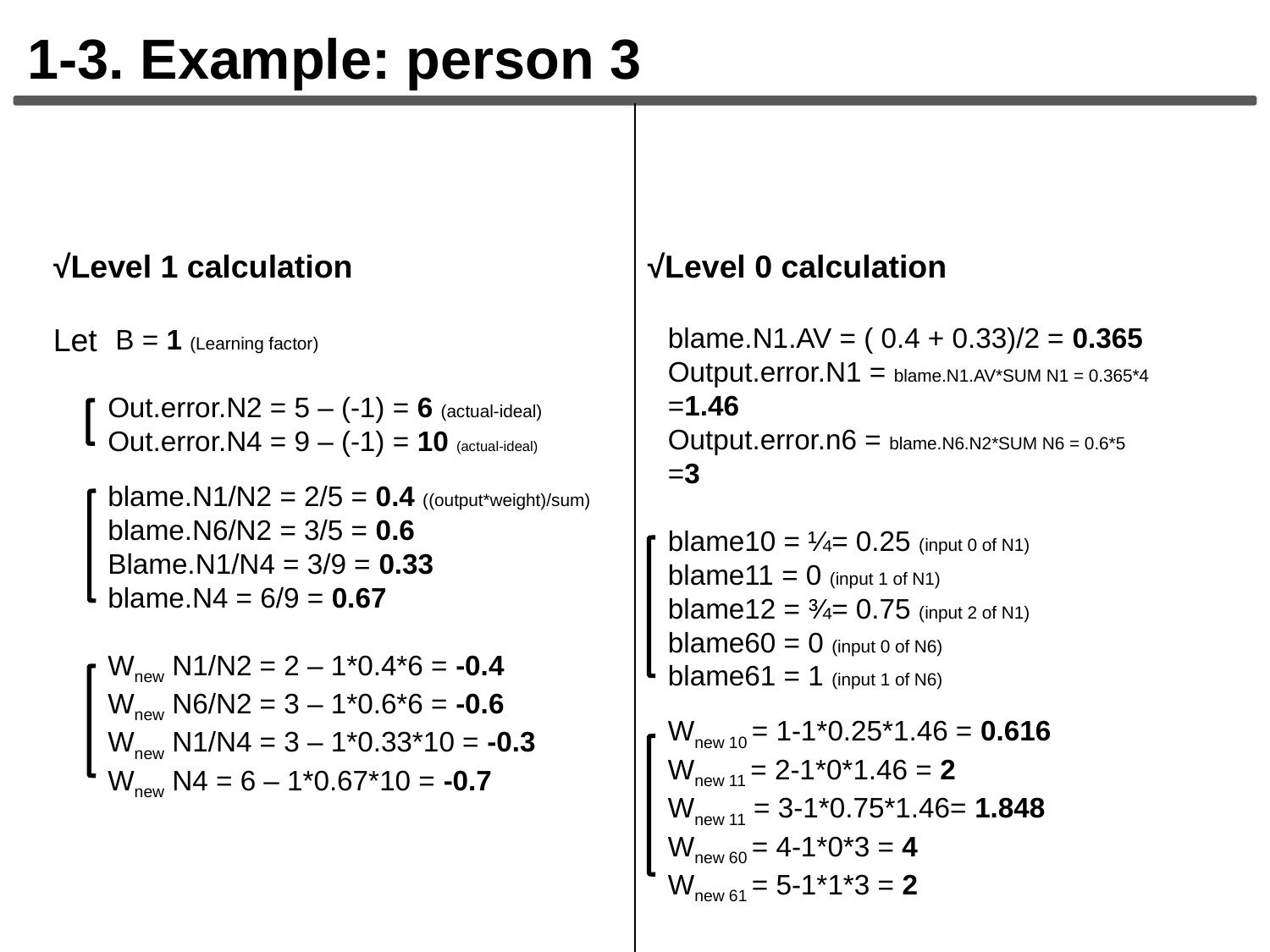

1-3. Example: person 3

√Level 0 calculation
√Level 1 calculation
Let
blame.N1.AV = ( 0.4 + 0.33)/2 = 0.365
Output.error.N1 = blame.N1.AV*SUM N1 = 0.365*4 =1.46
Output.error.n6 = blame.N6.N2*SUM N6 = 0.6*5
=3

blame10 = ¼= 0.25 (input 0 of N1)
blame11 = 0 (input 1 of N1)
blame12 = ¾= 0.75 (input 2 of N1)
blame60 = 0 (input 0 of N6)
blame61 = 1 (input 1 of N6)

Wnew 10 = 1-1*0.25*1.46 = 0.616
Wnew 11 = 2-1*0*1.46 = 2
Wnew 11 = 3-1*0.75*1.46= 1.848
Wnew 60 = 4-1*0*3 = 4
Wnew 61 = 5-1*1*3 = 2

 B = 1 (Learning factor)

Out.error.N2 = 5 – (-1) = 6 (actual-ideal)
Out.error.N4 = 9 – (-1) = 10 (actual-ideal)

blame.N1/N2 = 2/5 = 0.4 ((output*weight)/sum)
blame.N6/N2 = 3/5 = 0.6
Blame.N1/N4 = 3/9 = 0.33
blame.N4 = 6/9 = 0.67

Wnew N1/N2 = 2 – 1*0.4*6 = -0.4
Wnew N6/N2 = 3 – 1*0.6*6 = -0.6
Wnew N1/N4 = 3 – 1*0.33*10 = -0.3
Wnew N4 = 6 – 1*0.67*10 = -0.7